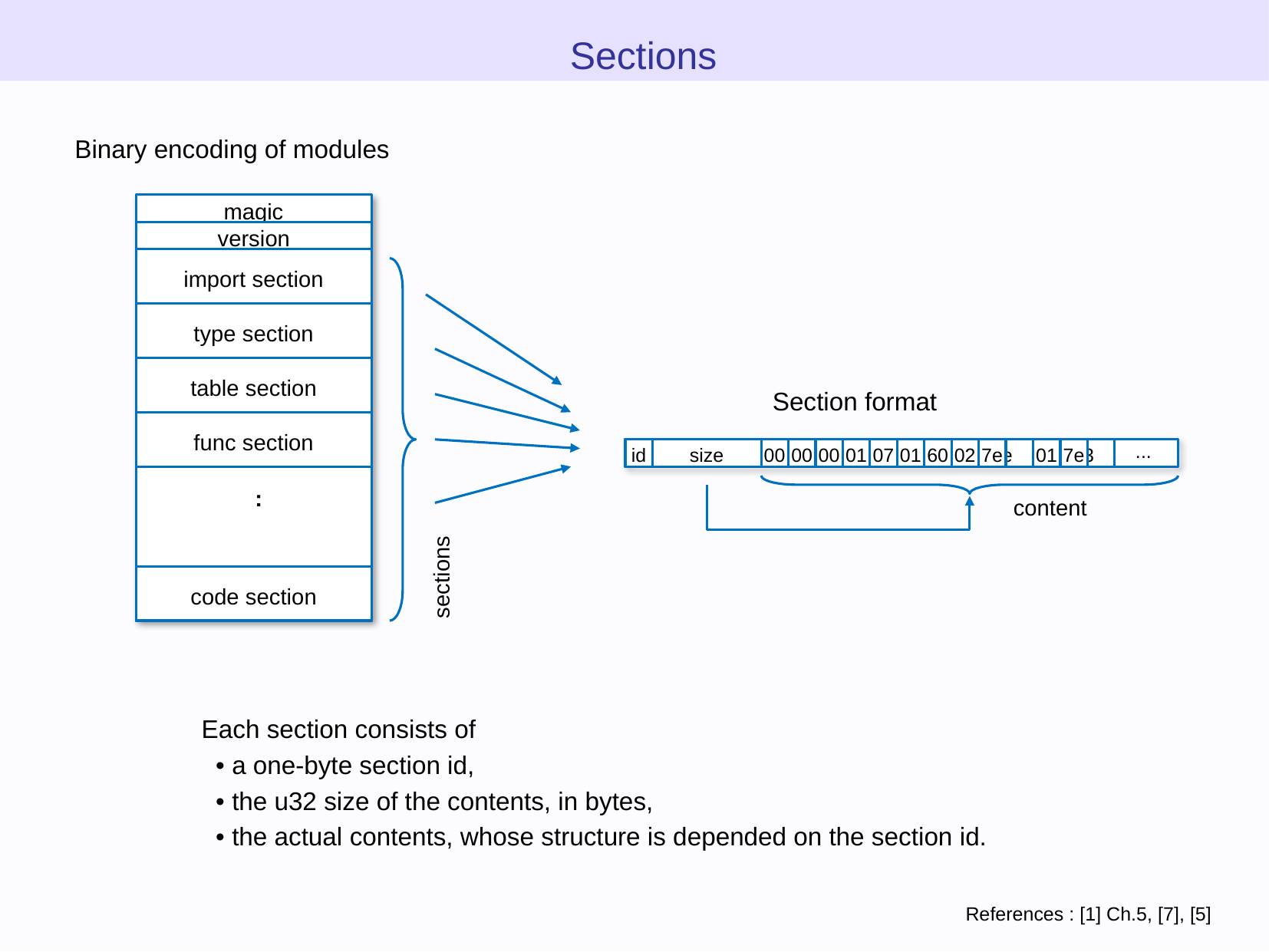

Sections
Binary encoding of modules

magic
version
import section

type section
table section
Section format
func section
...

id
size
00
00
00
01
07
01
60
02
7e
7e
01
7e
03

:
content
sections
code section
Each section consists of
  • a one-byte section id,
  • the u32 size of the contents, in bytes,
  • the actual contents, whose structure is depended on the section id.
References : [1] Ch.5, [7], [5]